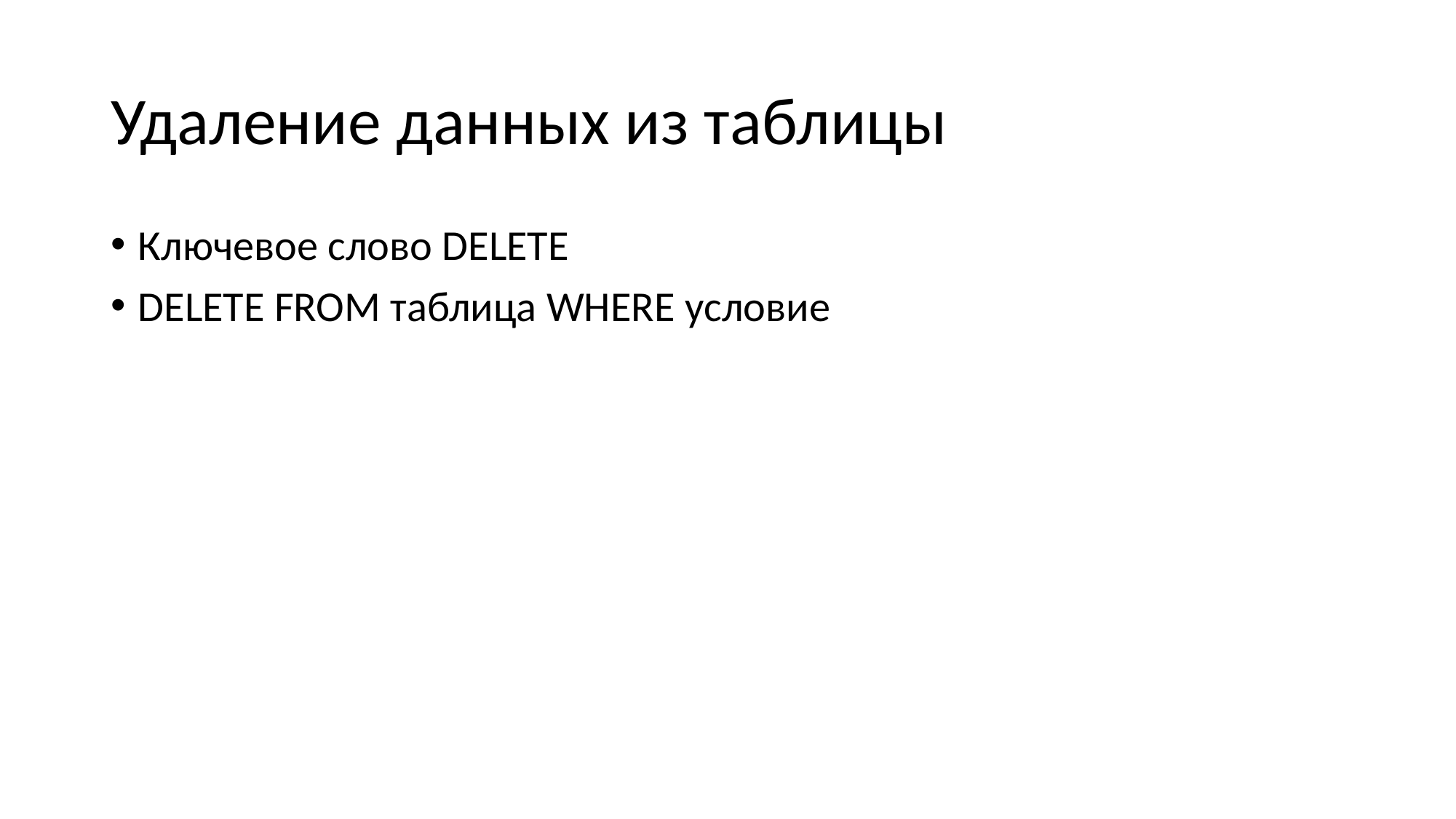

# Удаление данных из таблицы
Ключевое слово DELETE
DELETE FROM таблица WHERE условие